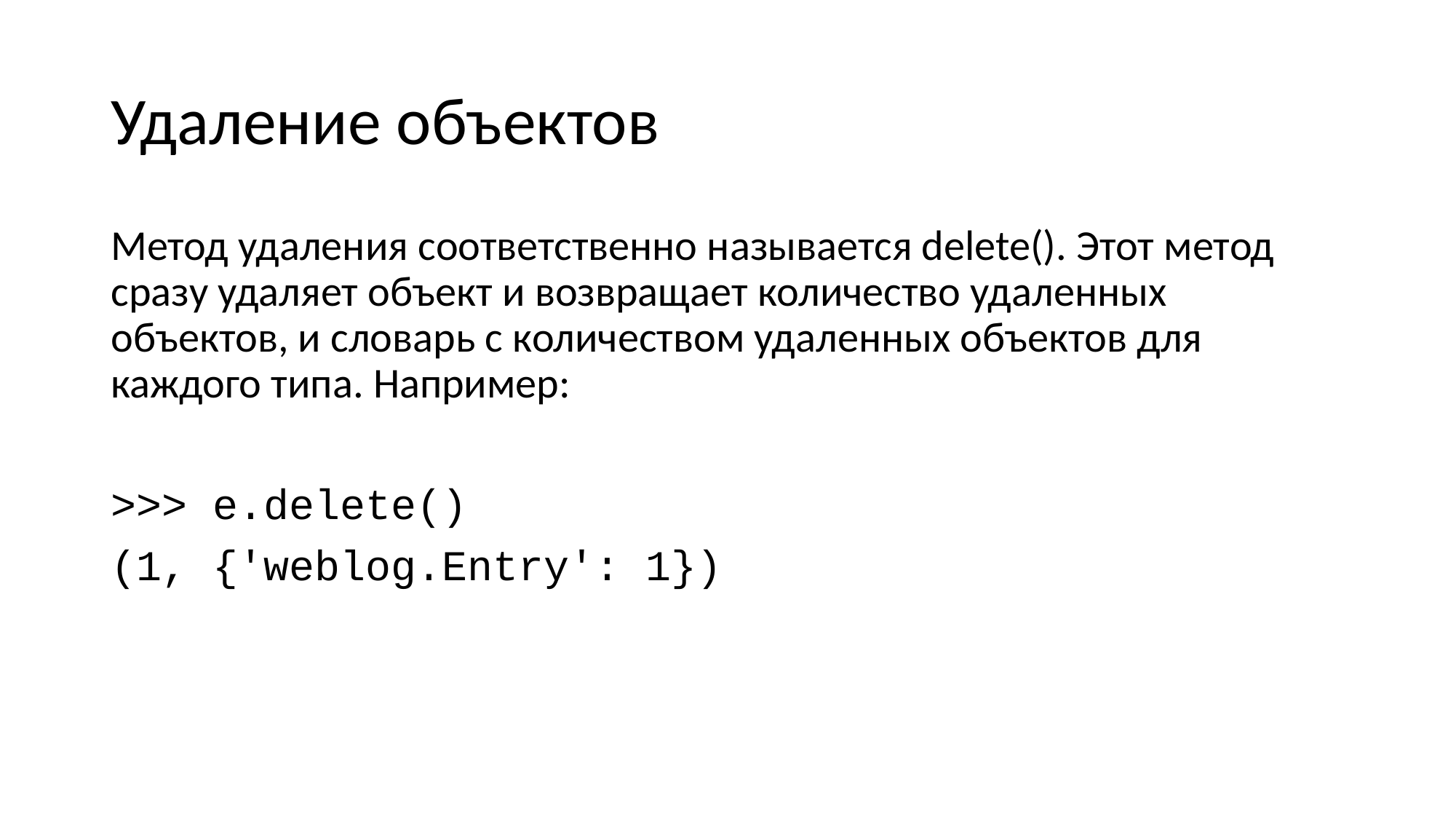

# Удаление объектов
Метод удаления соответственно называется delete(). Этот метод сразу удаляет объект и возвращает количество удаленных объектов, и словарь с количеством удаленных объектов для каждого типа. Например:

>>> e.delete()
(1, {'weblog.Entry': 1})